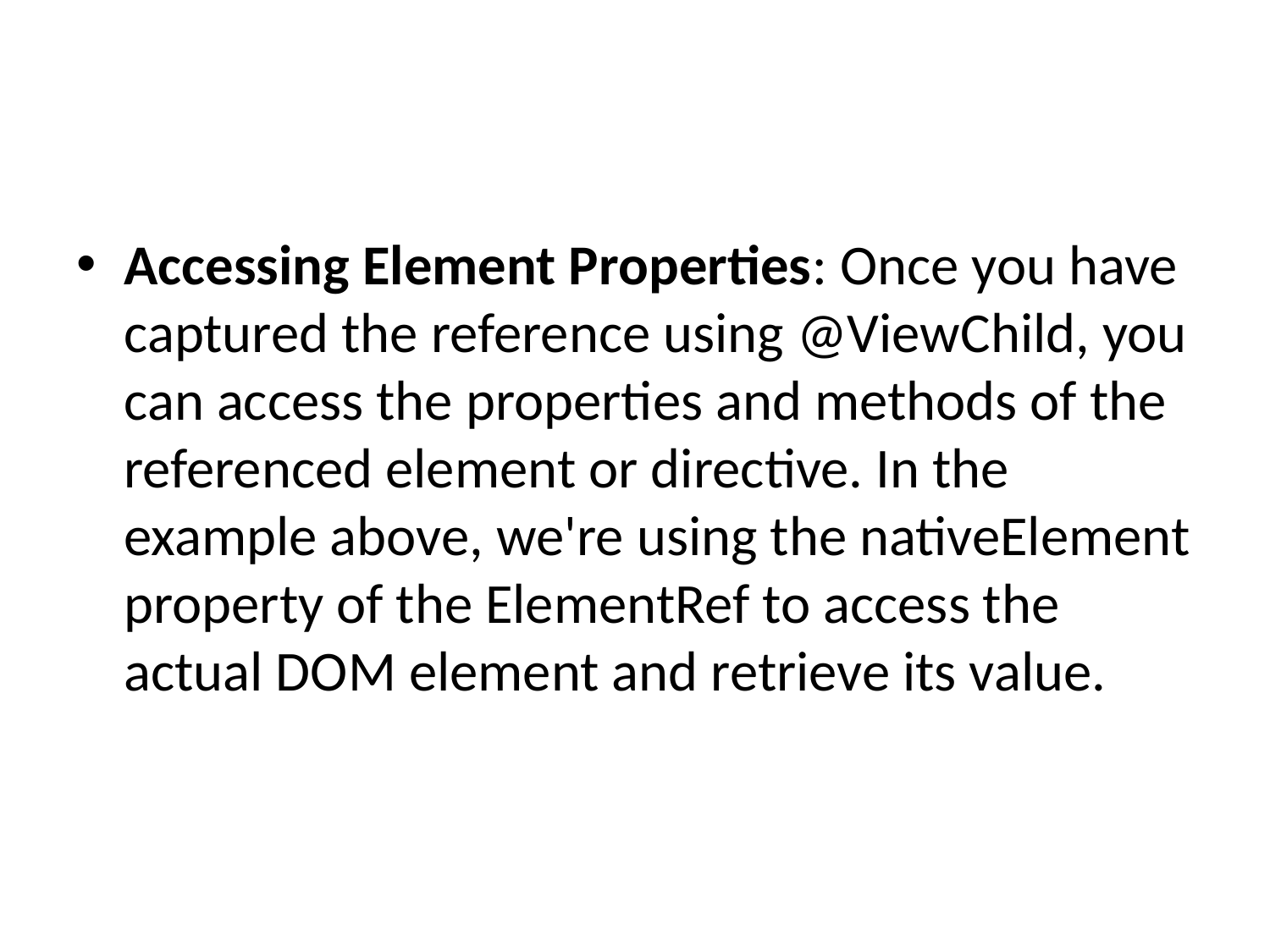

Accessing Element Properties: Once you have captured the reference using @ViewChild, you can access the properties and methods of the referenced element or directive. In the example above, we're using the nativeElement property of the ElementRef to access the actual DOM element and retrieve its value.